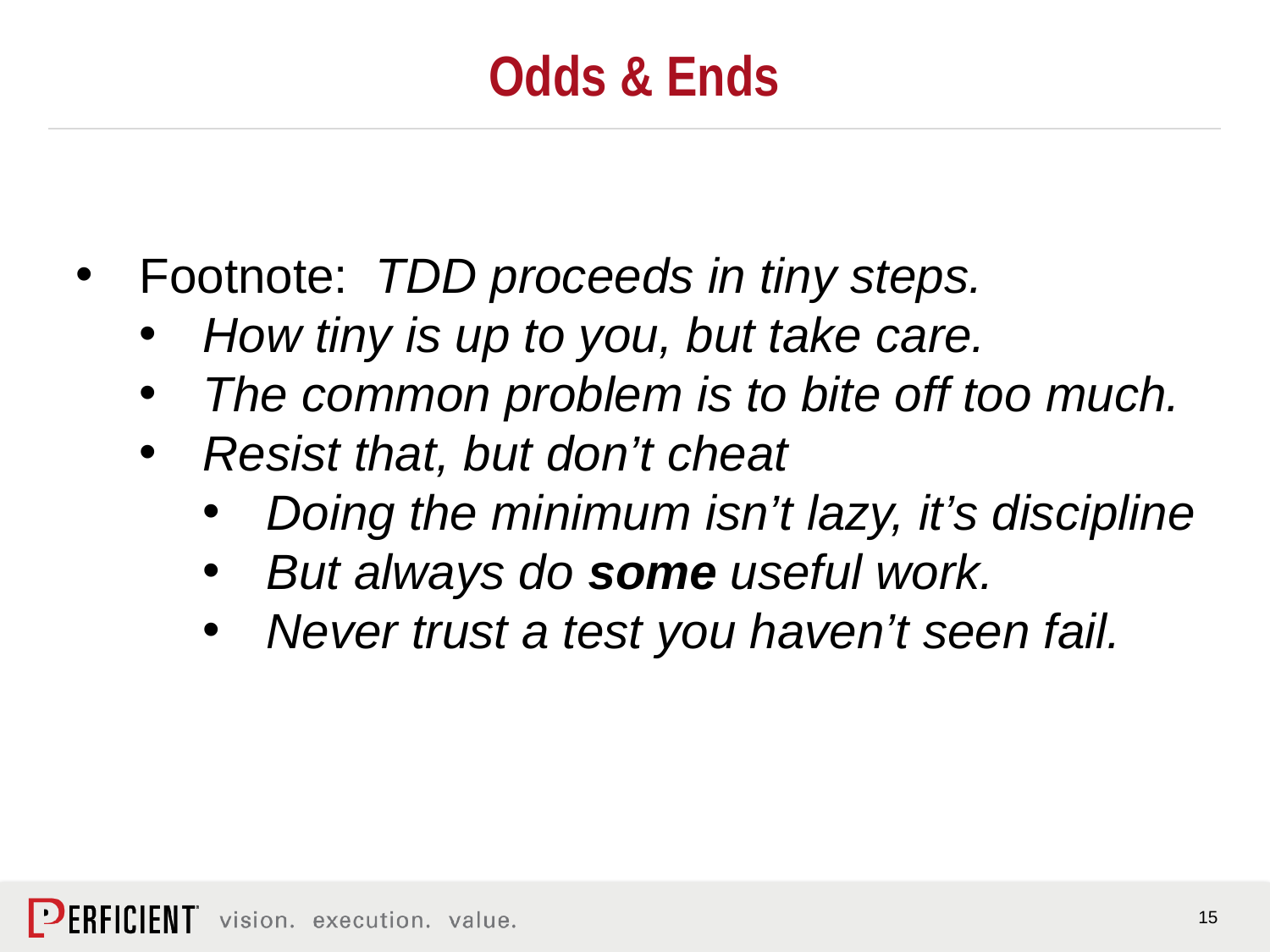

# Odds & Ends
Footnote:  TDD proceeds in tiny steps.
How tiny is up to you, but take care.
The common problem is to bite off too much.
Resist that, but don’t cheat
Doing the minimum isn’t lazy, it’s discipline
But always do some useful work.
Never trust a test you haven’t seen fail.